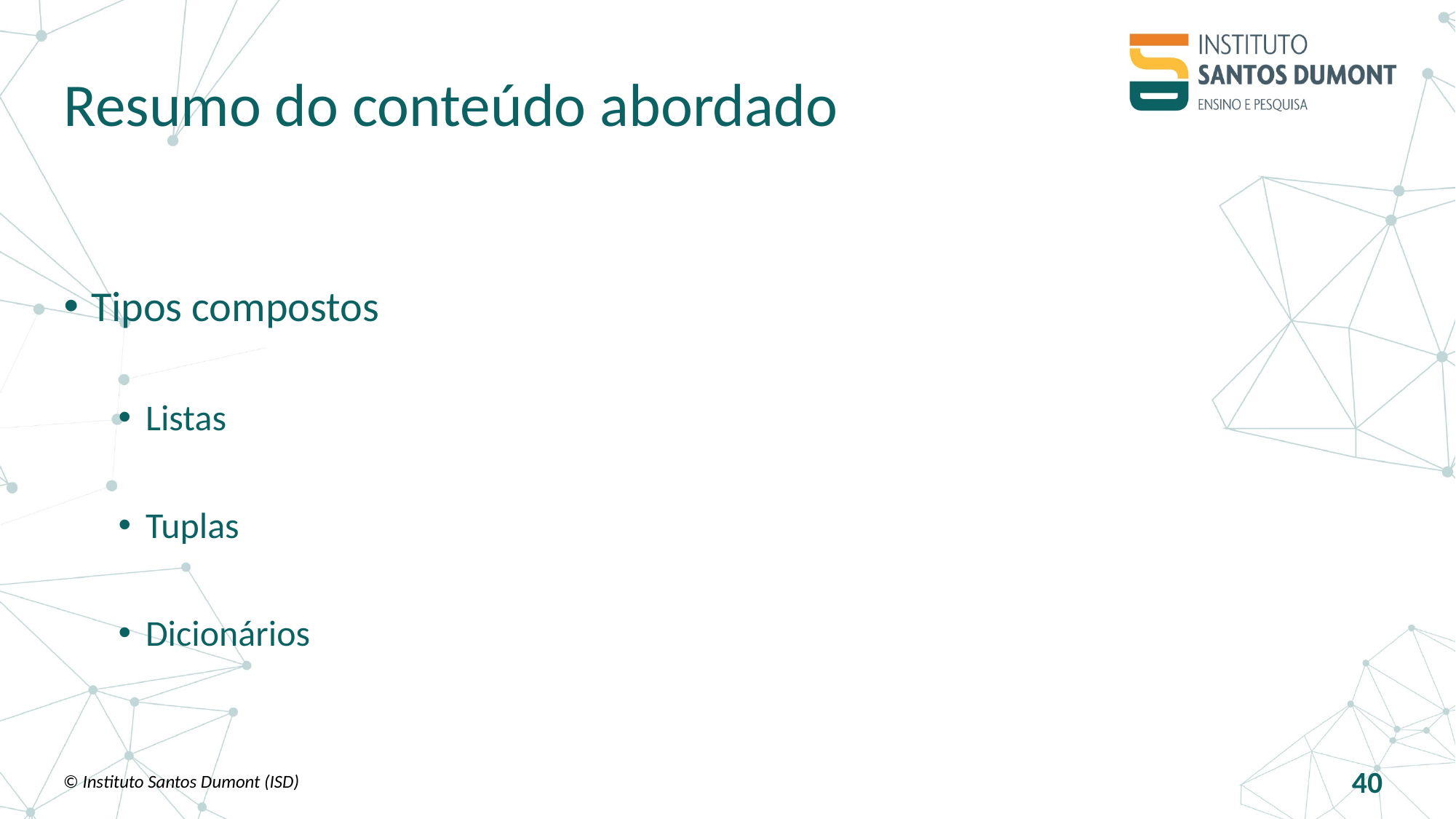

# Resumo do conteúdo abordado

Tipos compostos

Listas

Tuplas

Dicionários

© Instituto Santos Dumont (ISD)
40